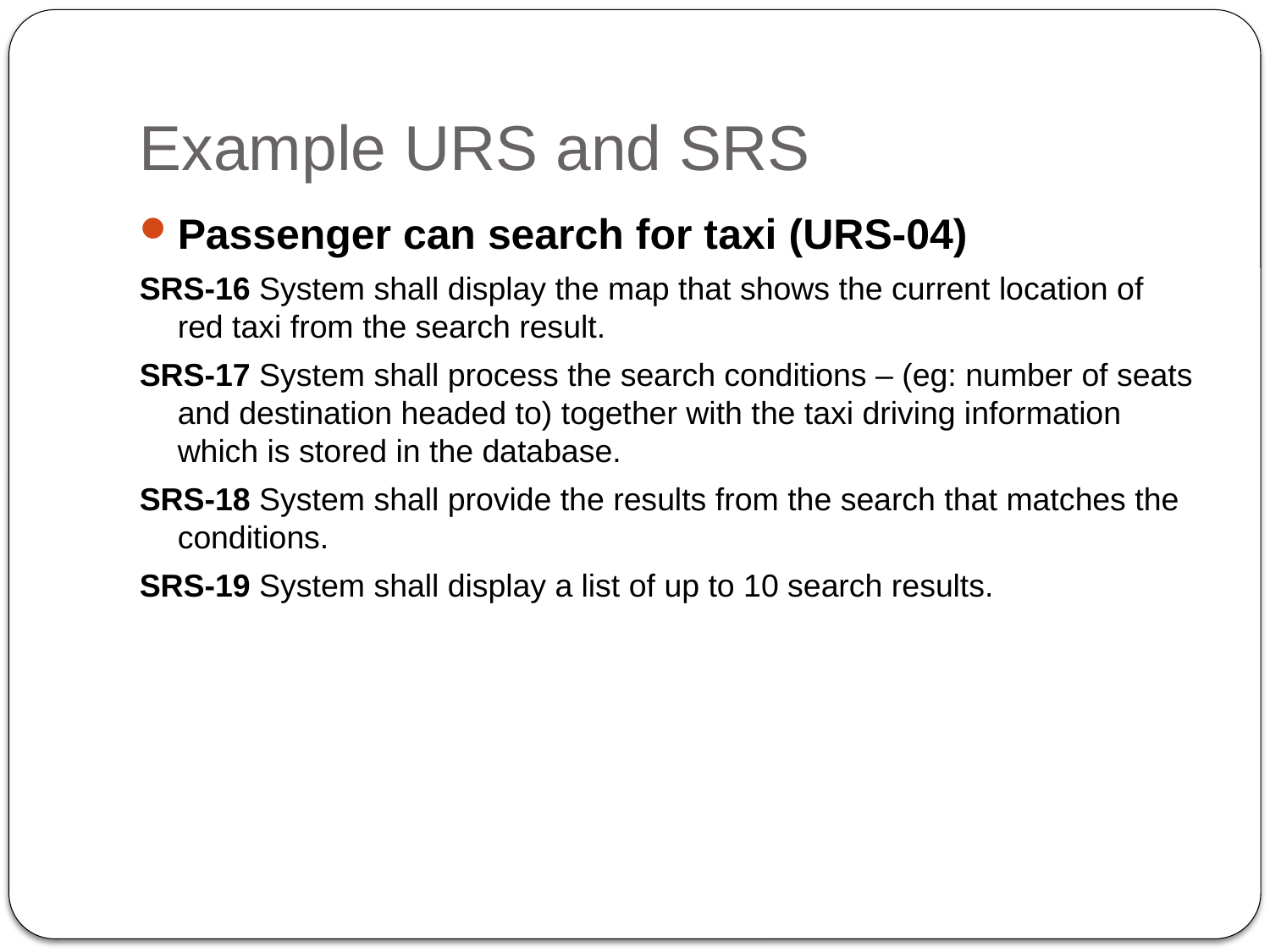

# Example URS and SRS
Passenger can search for taxi (URS-04)
SRS-16 System shall display the map that shows the current location of red taxi from the search result.
SRS-17 System shall process the search conditions – (eg: number of seats and destination headed to) together with the taxi driving information which is stored in the database.
SRS-18 System shall provide the results from the search that matches the conditions.
SRS-19 System shall display a list of up to 10 search results.